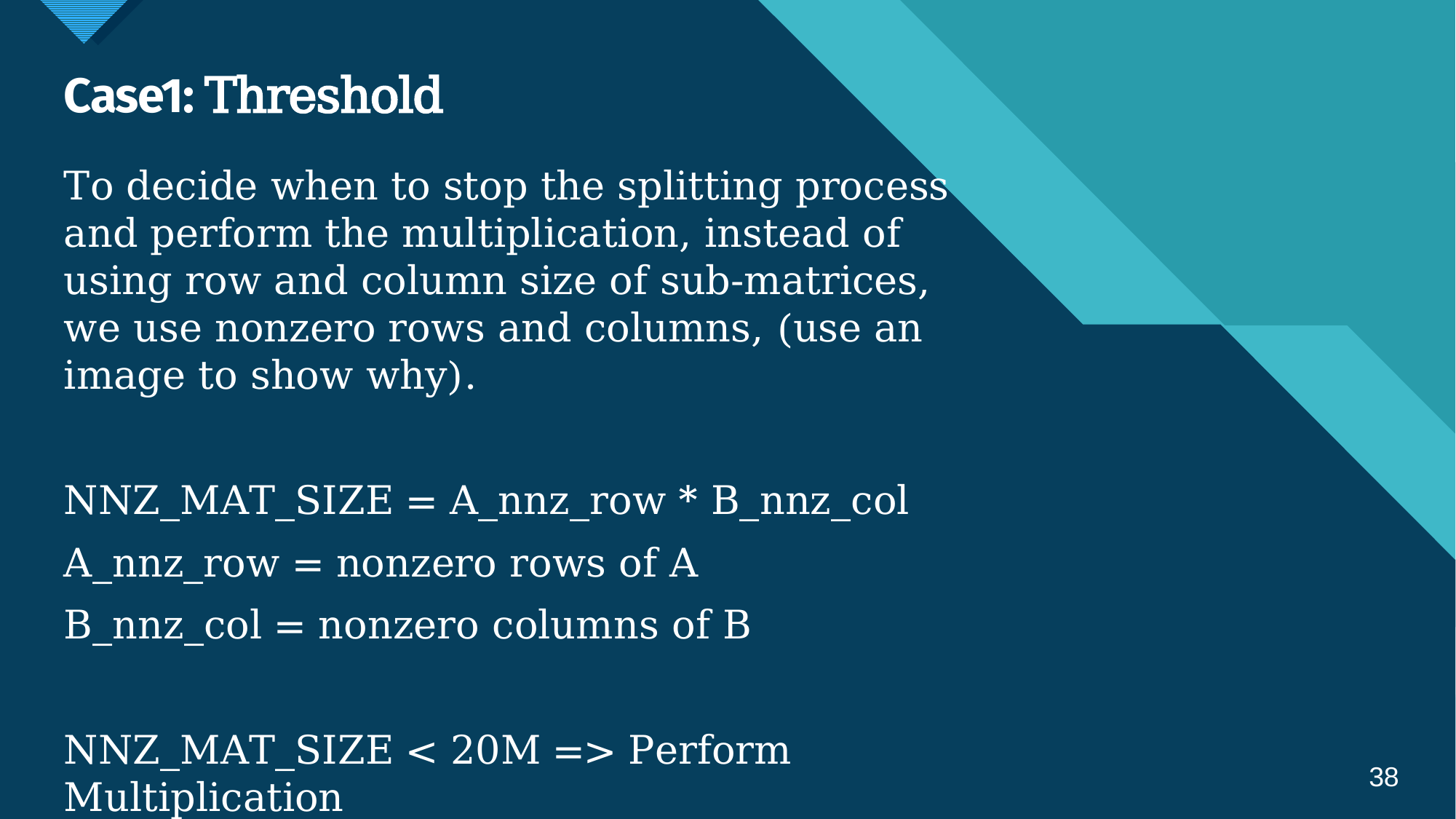

# Case1: Threshold
To decide when to stop the splitting process and perform the multiplication, instead of using row and column size of sub-matrices, we use nonzero rows and columns, (use an image to show why).

NNZ_MAT_SIZE = A_nnz_row * B_nnz_col
A_nnz_row = nonzero rows of A
B_nnz_col = nonzero columns of B

NNZ_MAT_SIZE < 20M => Perform Multiplication
38